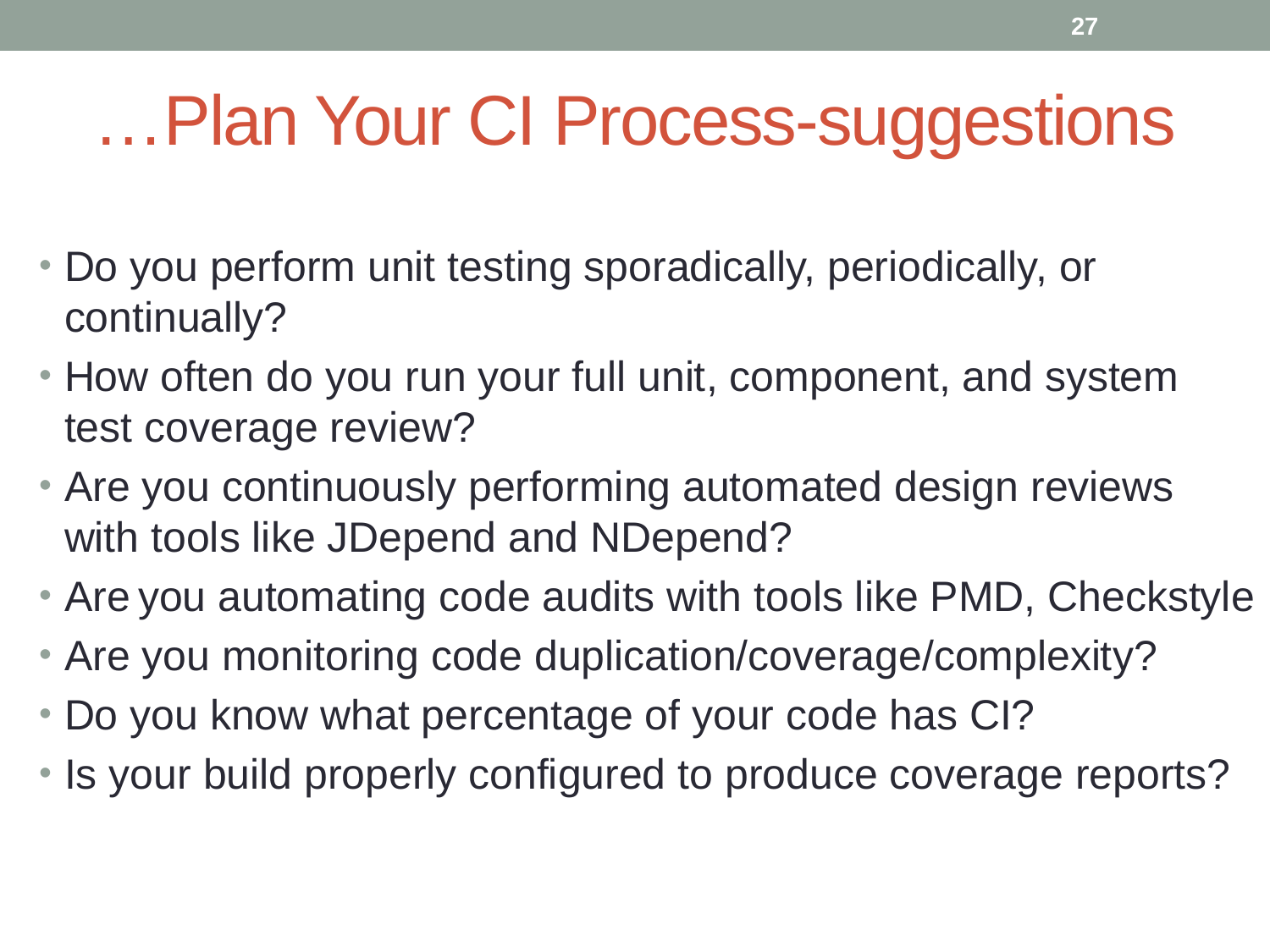

27
# Plan Your CI Process-suggestions…
Do you perform unit testing sporadically, periodically, or continually?
How often do you run your full unit, component, and system test coverage review?
Are you continuously performing automated design reviews with tools like JDepend and NDepend?
Are you automating code audits with tools like PMD, Checkstyle
Are you monitoring code duplication/coverage/complexity?
Do you know what percentage of your code has CI?
Is your build properly configured to produce coverage reports?